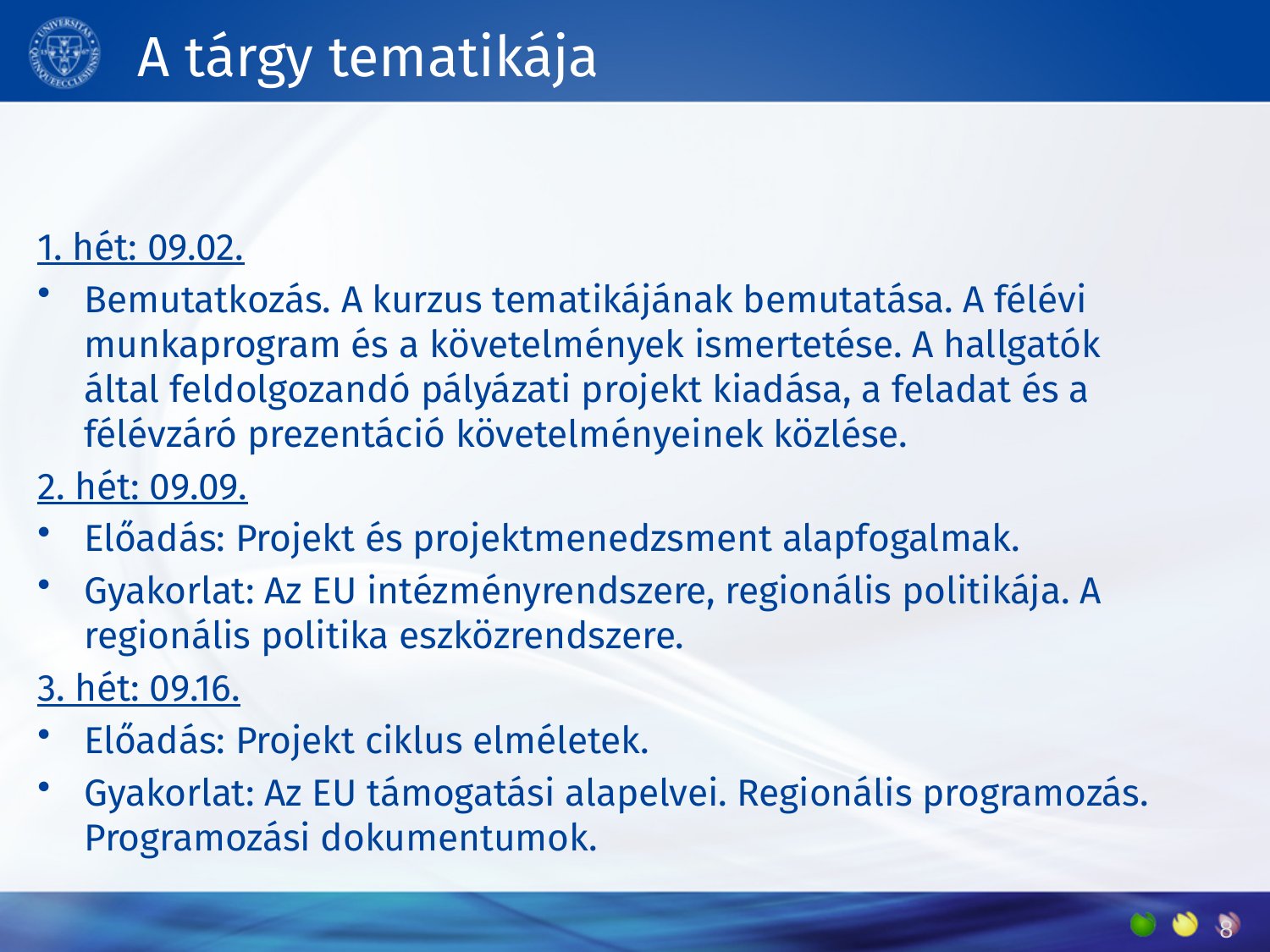

# A tárgy tematikája
1. hét: 09.02.
Bemutatkozás. A kurzus tematikájának bemutatása. A félévi munkaprogram és a követelmények ismertetése. A hallgatók által feldolgozandó pályázati projekt kiadása, a feladat és a félévzáró prezentáció követelményeinek közlése.
2. hét: 09.09.
Előadás: Projekt és projektmenedzsment alapfogalmak.
Gyakorlat: Az EU intézményrendszere, regionális politikája. A regionális politika eszközrendszere.
3. hét: 09.16.
Előadás: Projekt ciklus elméletek.
Gyakorlat: Az EU támogatási alapelvei. Regionális programozás. Programozási dokumentumok.
2019. 09. 16.
8